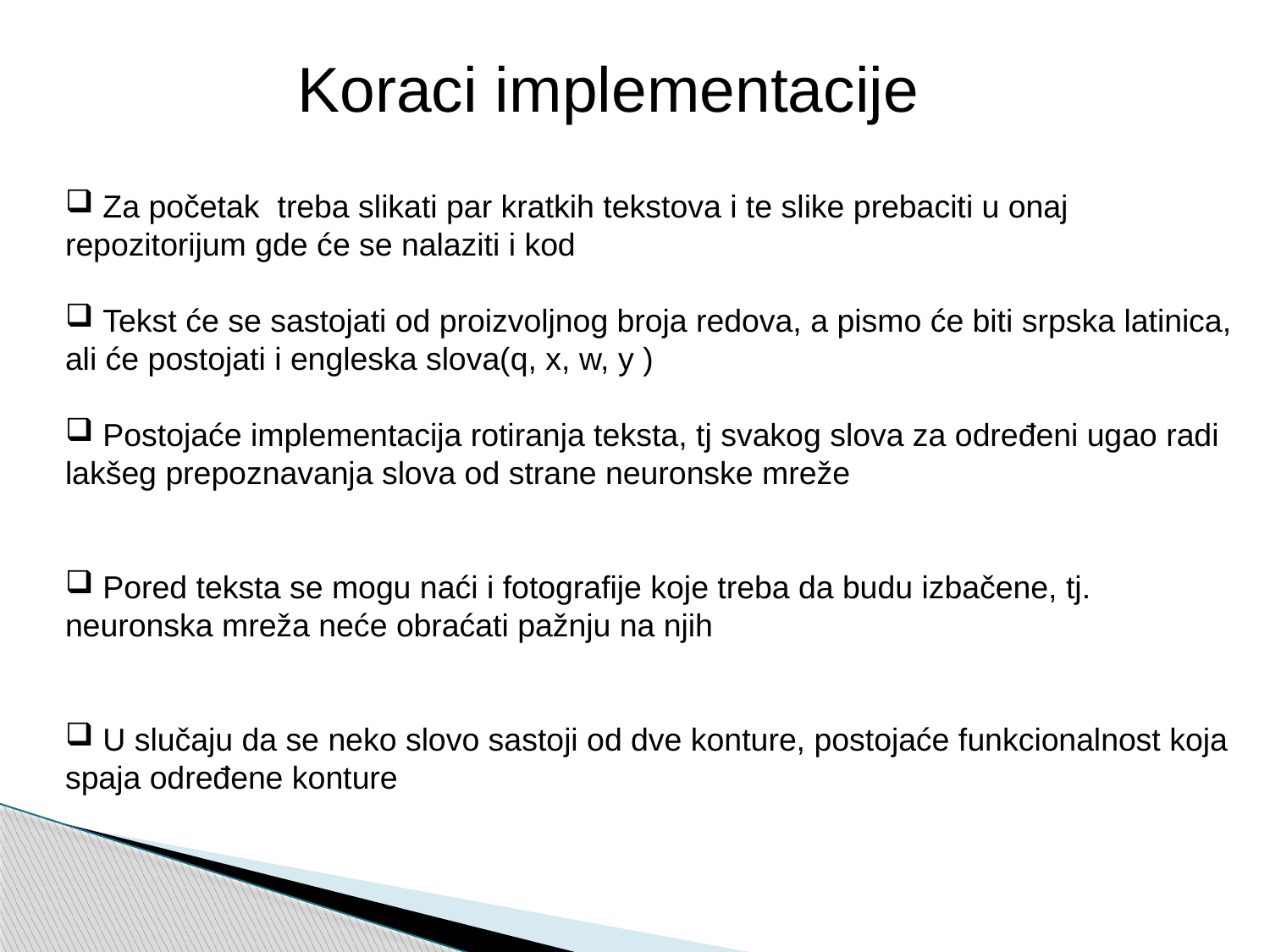

Koraci implementacije
 Za početak  treba slikati par kratkih tekstova i te slike prebaciti u onaj repozitorijum gde će se nalaziti i kod

 Tekst će se sastojati od proizvoljnog broja redova, a pismo će biti srpska latinica, ali će postojati i engleska slova(q, x, w, y )

 Postojaće implementacija rotiranja teksta, tj svakog slova za određeni ugao radi lakšeg prepoznavanja slova od strane neuronske mreže

 Pored teksta se mogu naći i fotografije koje treba da budu izbačene, tj. neuronska mreža neće obraćati pažnju na njih

 U slučaju da se neko slovo sastoji od dve konture, postojaće funkcionalnost koja spaja određene konture